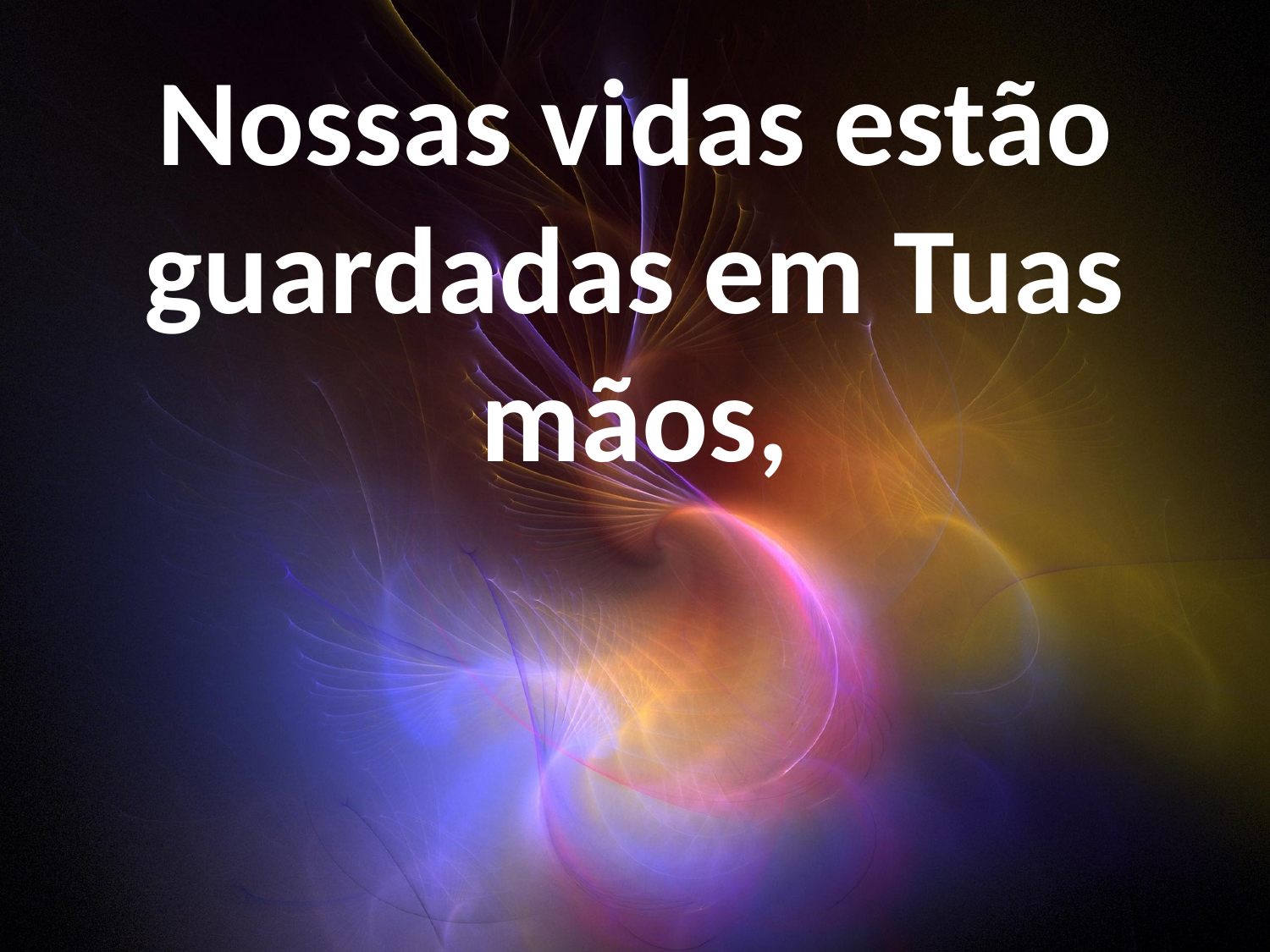

Nossas vidas estão
guardadas em Tuas mãos,